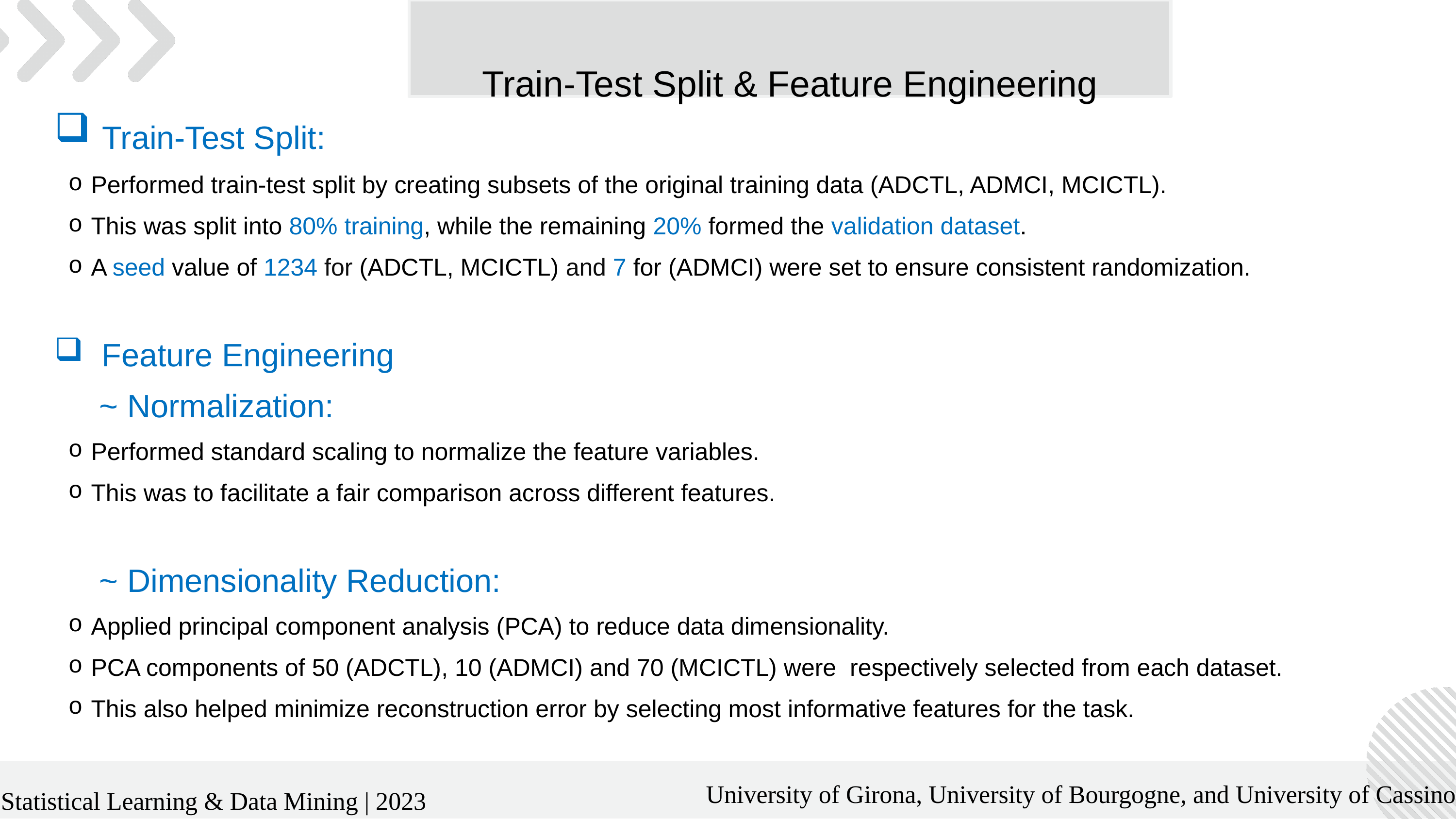

Train-Test Split & Feature Engineering

 Train-Test Split:
Performed train-test split by creating subsets of the original training data (ADCTL, ADMCI, MCICTL).
This was split into 80% training, while the remaining 20% formed the validation dataset.
A seed value of 1234 for (ADCTL, MCICTL) and 7 for (ADMCI) were set to ensure consistent randomization.

  Feature Engineering
     ~ Normalization:
Performed standard scaling to normalize the feature variables.
This was to facilitate a fair comparison across different features.

     ~ Dimensionality Reduction:
Applied principal component analysis (PCA) to reduce data dimensionality.
PCA components of 50 (ADCTL), 10 (ADMCI) and 70 (MCICTL) were  respectively selected from each dataset.
This also helped minimize reconstruction error by selecting most informative features for the task.

University of Girona, University of Bourgogne, and University of Cassino

Statistical Learning & Data Mining | 2023